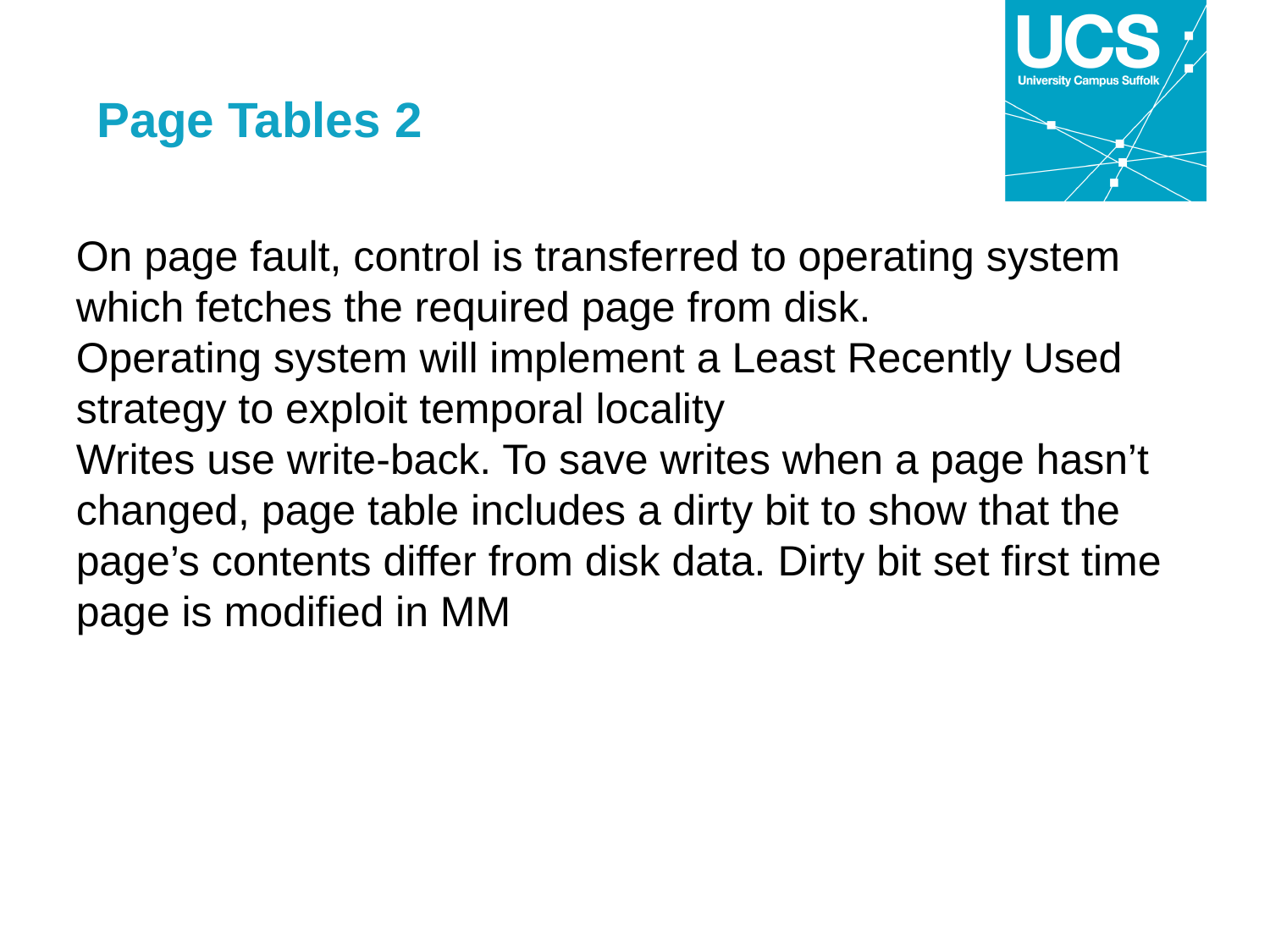

Page Tables 2
On page fault, control is transferred to operating system which fetches the required page from disk.
Operating system will implement a Least Recently Used strategy to exploit temporal locality
Writes use write-back. To save writes when a page hasn’t changed, page table includes a dirty bit to show that the page’s contents differ from disk data. Dirty bit set first time page is modified in MM